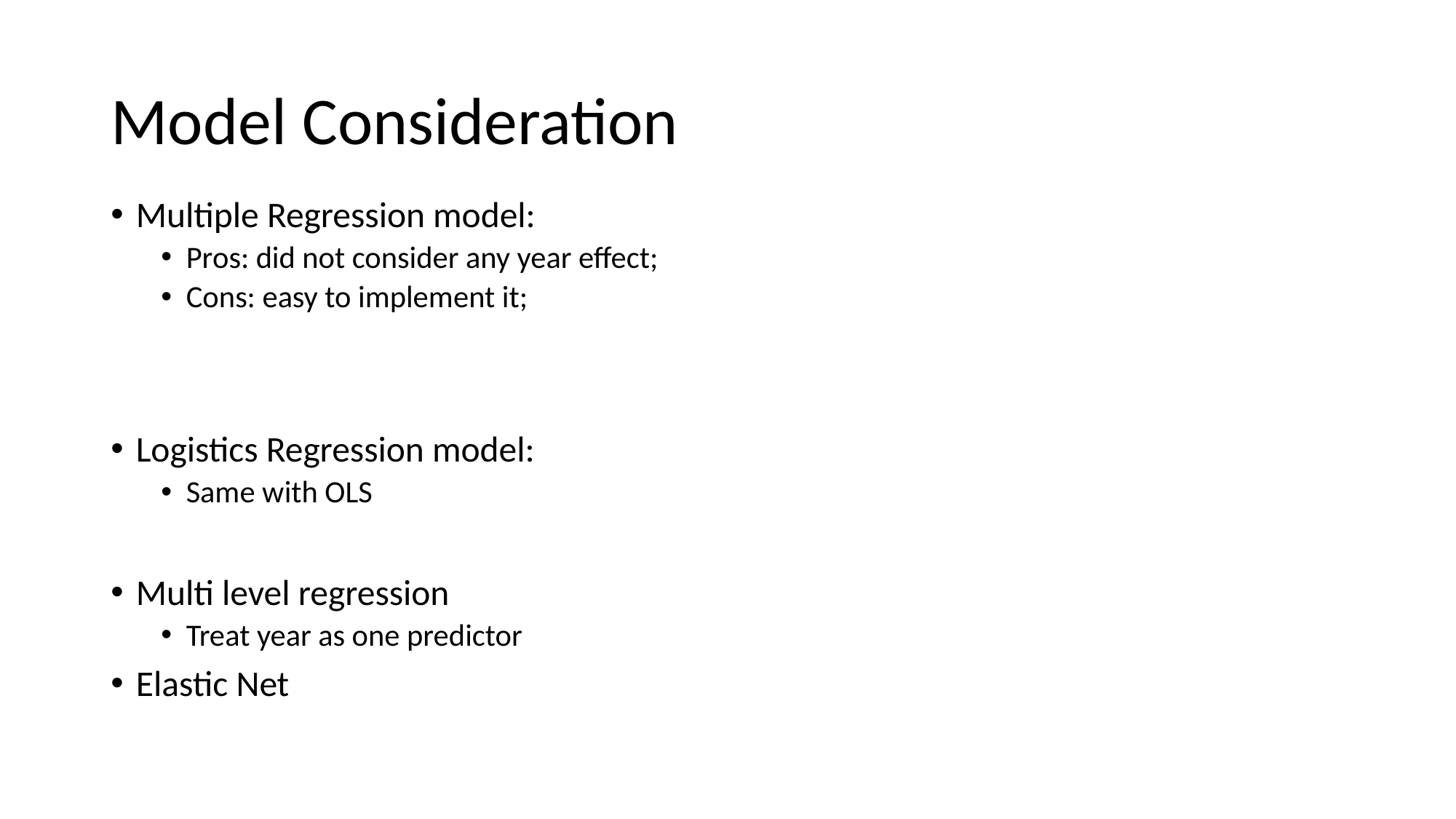

# Model Consideration
Multiple Regression model:
Pros: did not consider any year effect;
Cons: easy to implement it;

Logistics Regression model:
Same with OLS

Multi level regression
Treat year as one predictor
Elastic Net